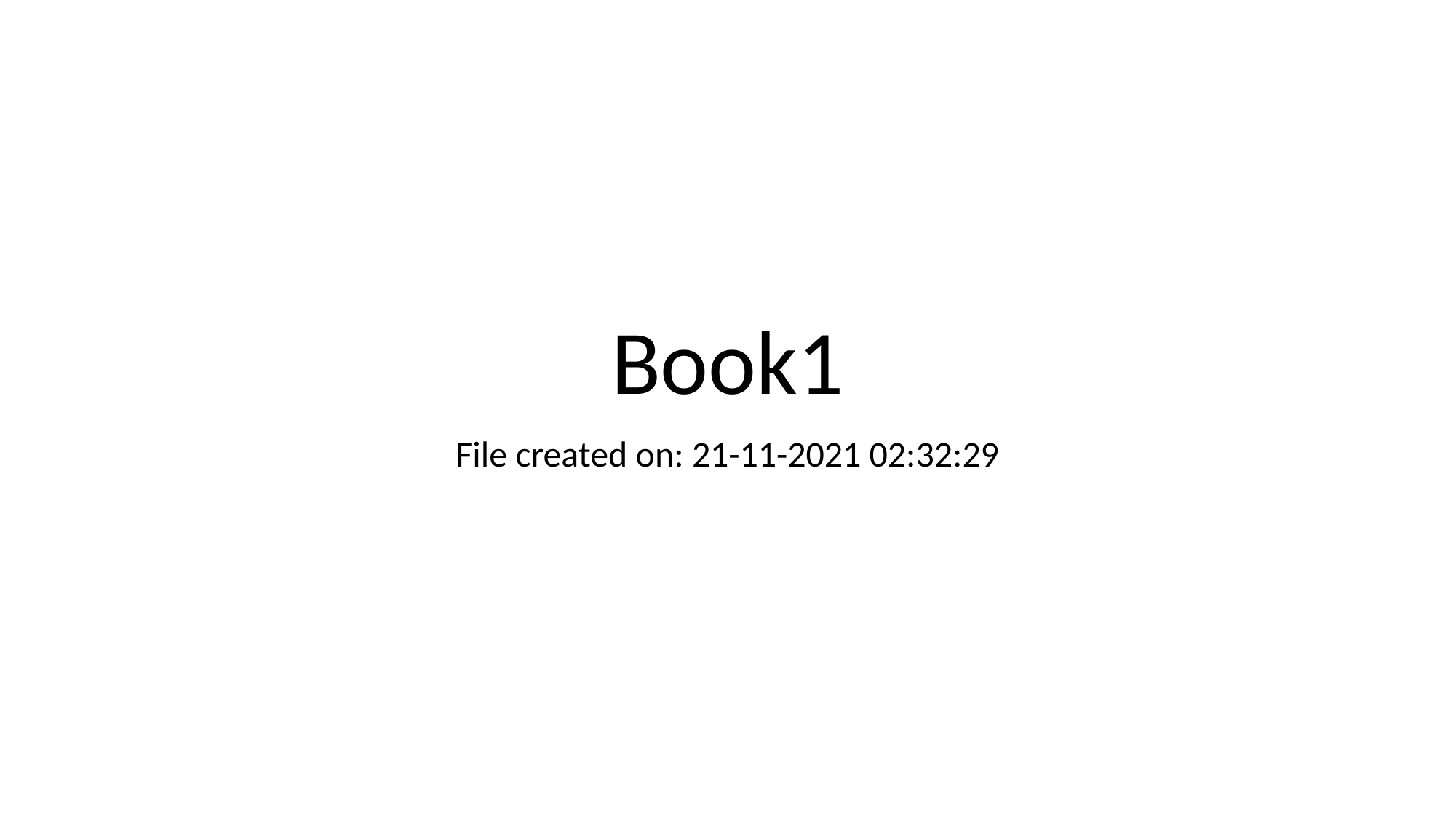

# Book1
File created on: 21-11-2021 02:32:29